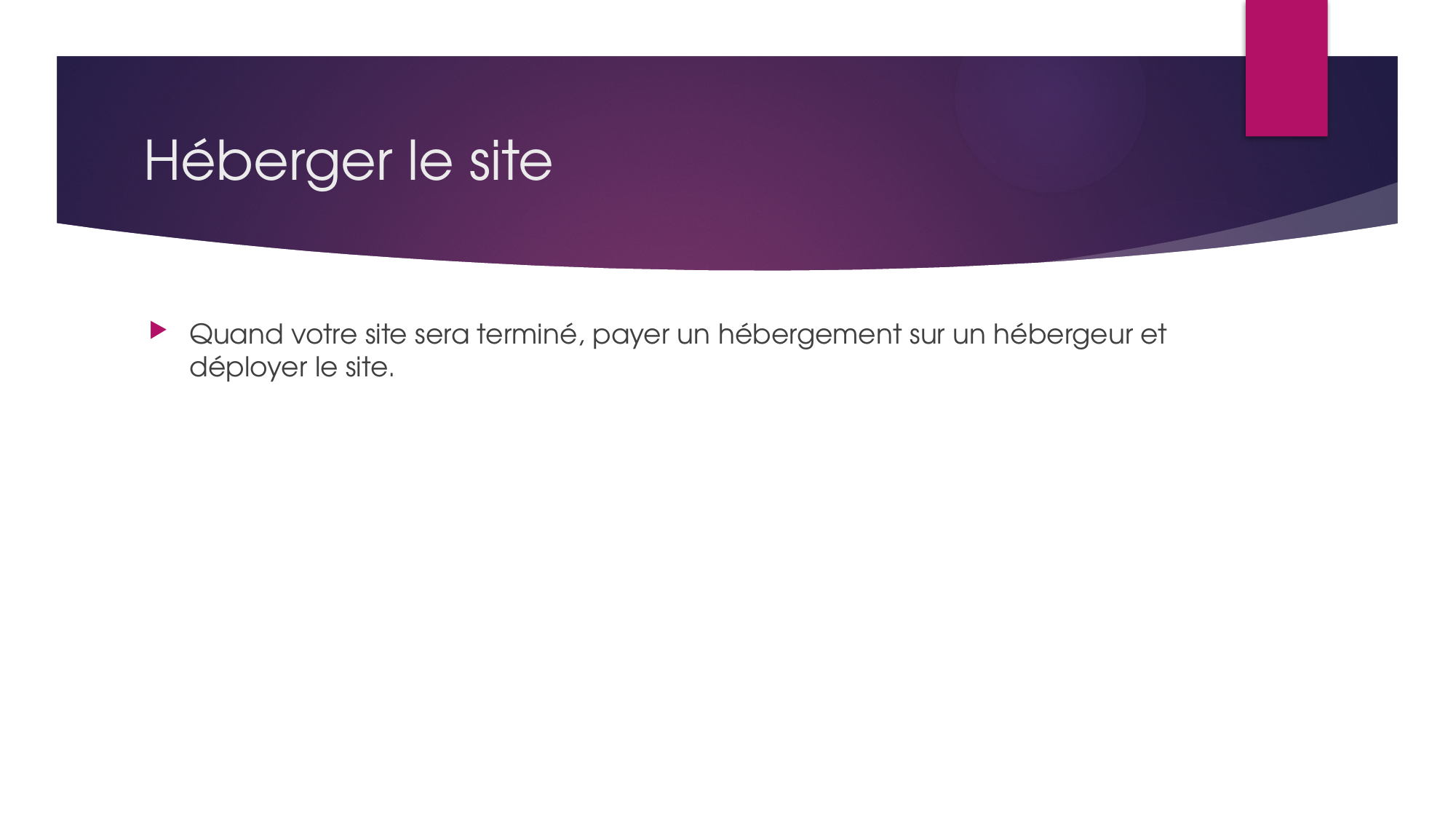

# Héberger le site
Quand votre site sera terminé, payer un hébergement sur un hébergeur et déployer le site.